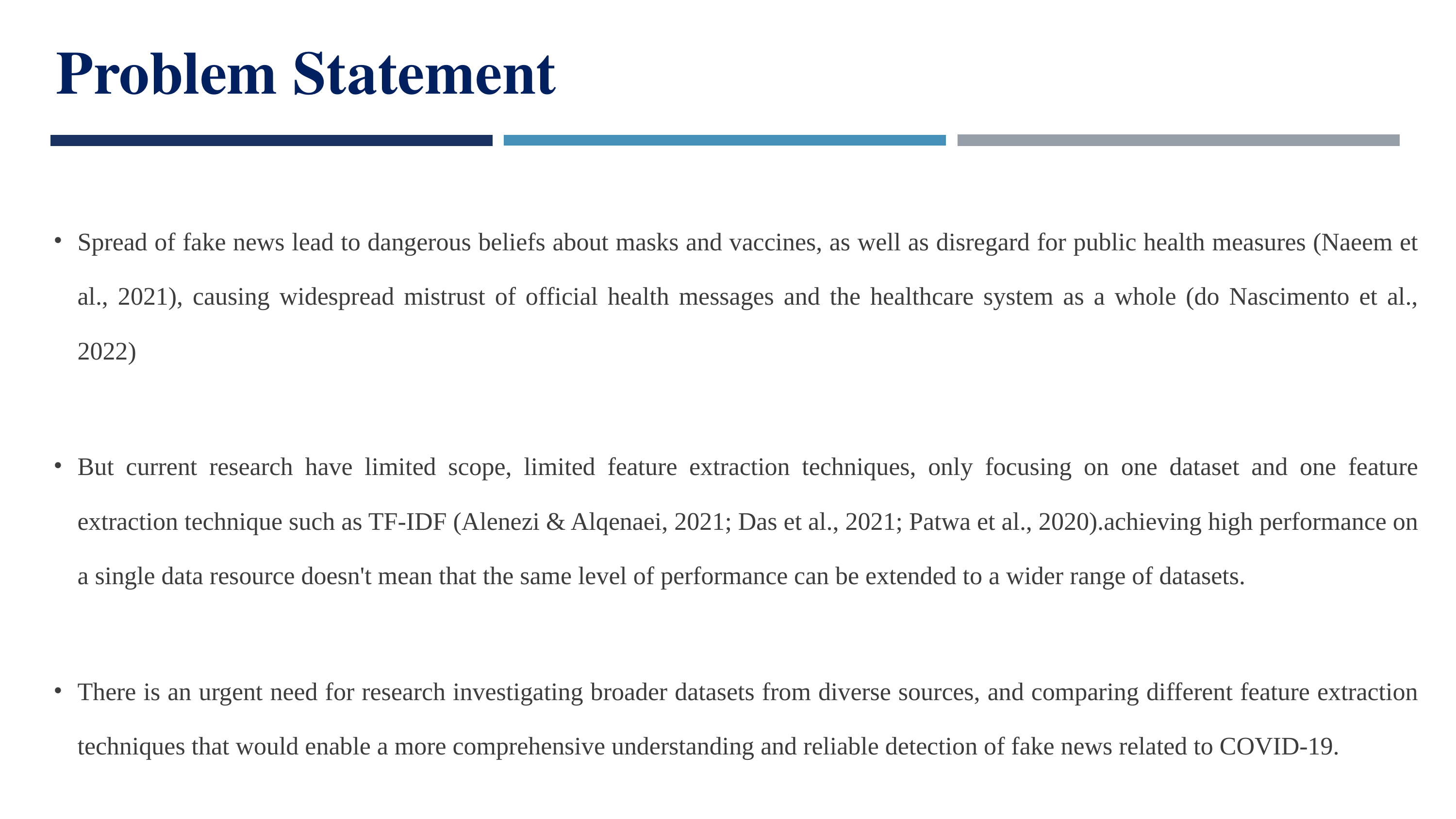

Problem Statement

Spread of fake news lead to dangerous beliefs about masks and vaccines, as well as disregard for public health measures (Naeem et al., 2021), causing widespread mistrust of official health messages and the healthcare system as a whole (do Nascimento et al., 2022)

But current research have limited scope, limited feature extraction techniques, only focusing on one dataset and one feature extraction technique such as TF-IDF (Alenezi & Alqenaei, 2021; Das et al., 2021; Patwa et al., 2020).achieving high performance on a single data resource doesn't mean that the same level of performance can be extended to a wider range of datasets.

There is an urgent need for research investigating broader datasets from diverse sources, and comparing different feature extraction techniques that would enable a more comprehensive understanding and reliable detection of fake news related to COVID-19.